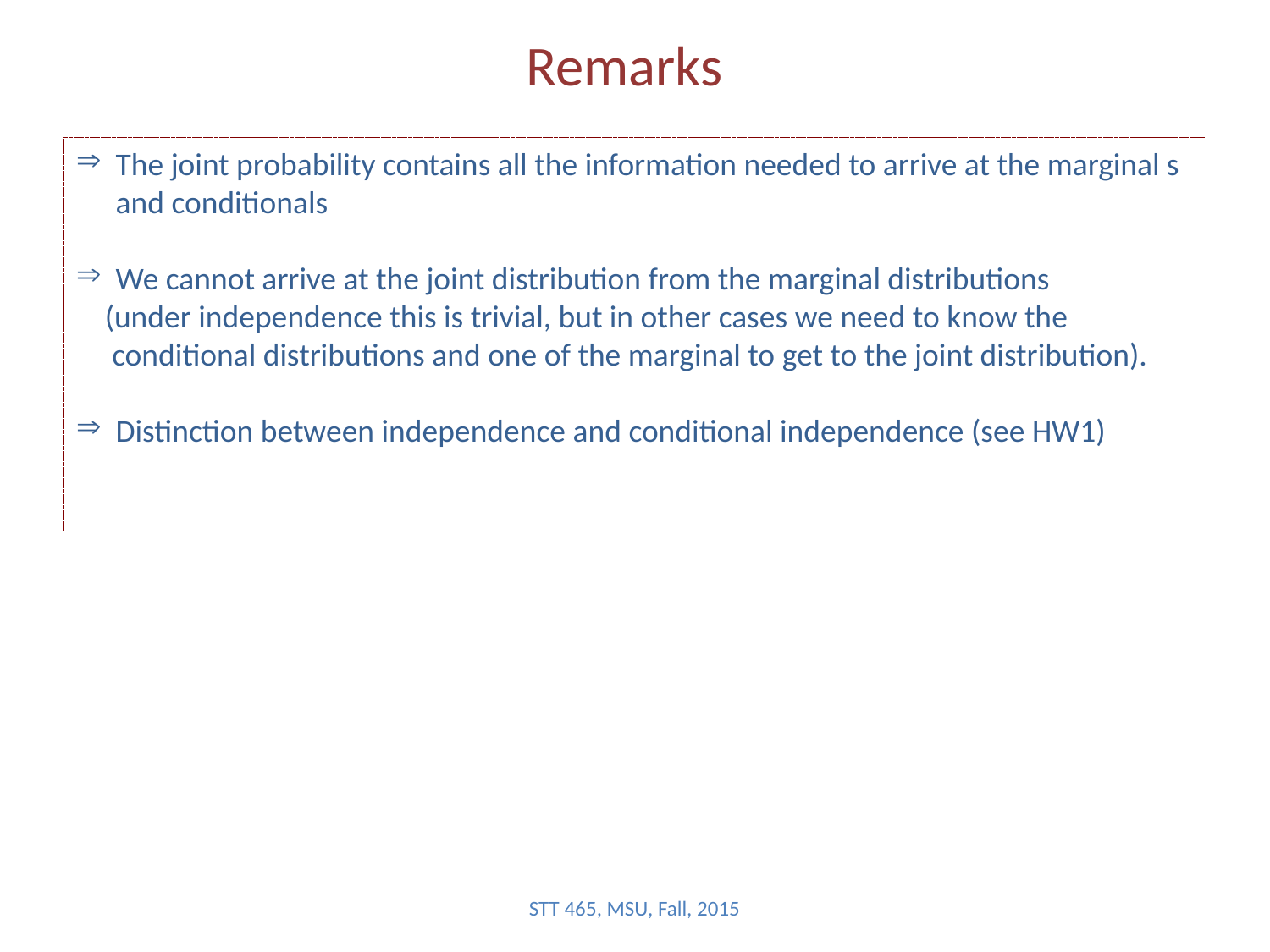

# Remarks
The joint probability contains all the information needed to arrive at the marginal s and conditionals

We cannot arrive at the joint distribution from the marginal distributions
    (under independence this is trivial, but in other cases we need to know the
     conditional distributions and one of the marginal to get to the joint distribution).

Distinction between independence and conditional independence (see HW1)

STT 465, MSU, Fall, 2015